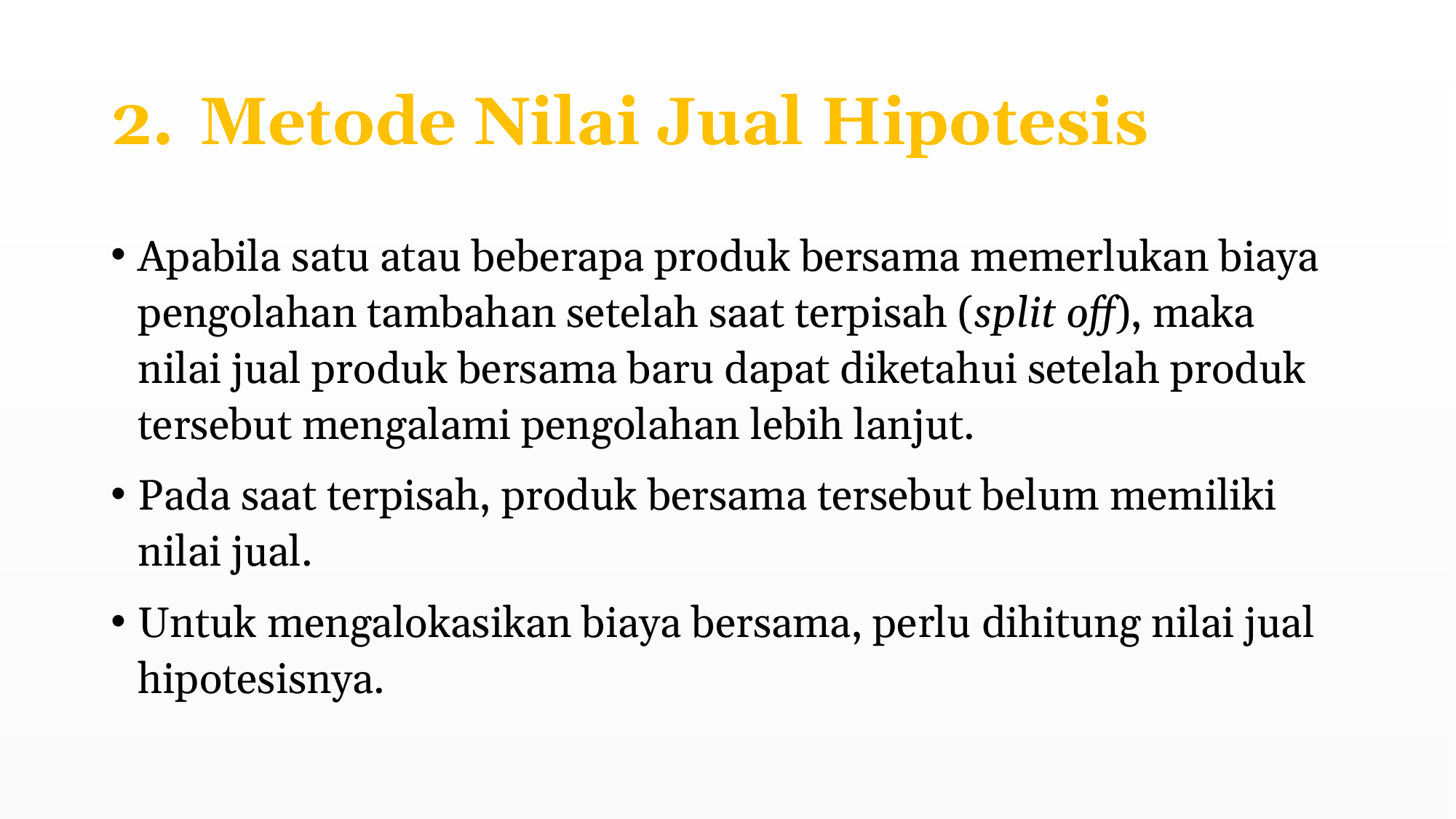

# Metode Nilai Jual Hipotesis
Apabila satu atau beberapa produk bersama memerlukan biaya pengolahan tambahan setelah saat terpisah (split off), maka nilai jual produk bersama baru dapat diketahui setelah produk tersebut mengalami pengolahan lebih lanjut.
Pada saat terpisah, produk bersama tersebut belum memiliki nilai jual.
Untuk mengalokasikan biaya bersama, perlu dihitung nilai jual hipotesisnya.